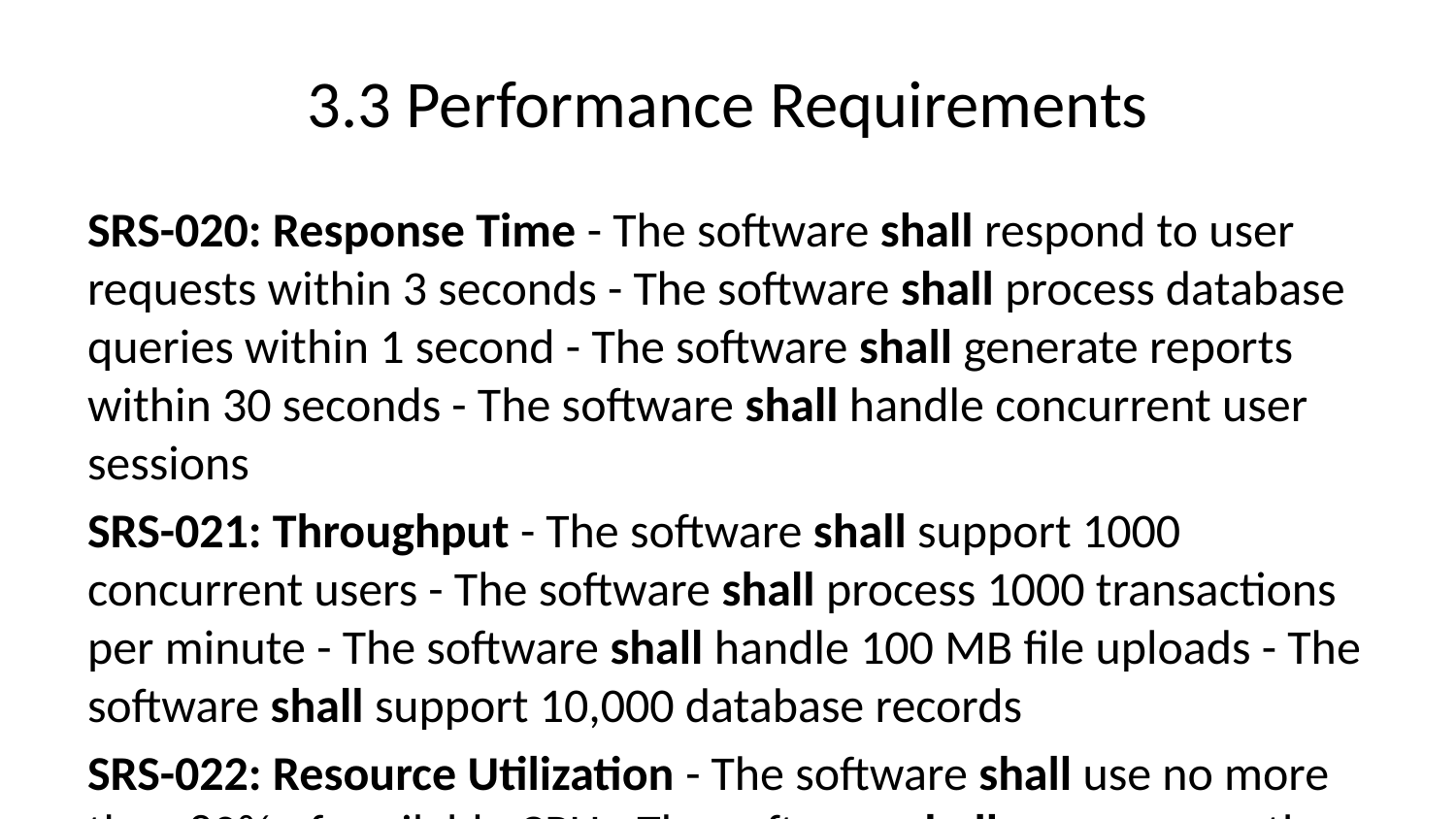

# 3.3 Performance Requirements
SRS-020: Response Time - The software shall respond to user requests within 3 seconds - The software shall process database queries within 1 second - The software shall generate reports within 30 seconds - The software shall handle concurrent user sessions
SRS-021: Throughput - The software shall support 1000 concurrent users - The software shall process 1000 transactions per minute - The software shall handle 100 MB file uploads - The software shall support 10,000 database records
SRS-022: Resource Utilization - The software shall use no more than 80% of available CPU - The software shall use no more than 70% of available memory - The software shall use no more than 60% of available disk space - The software shall maintain performance under load